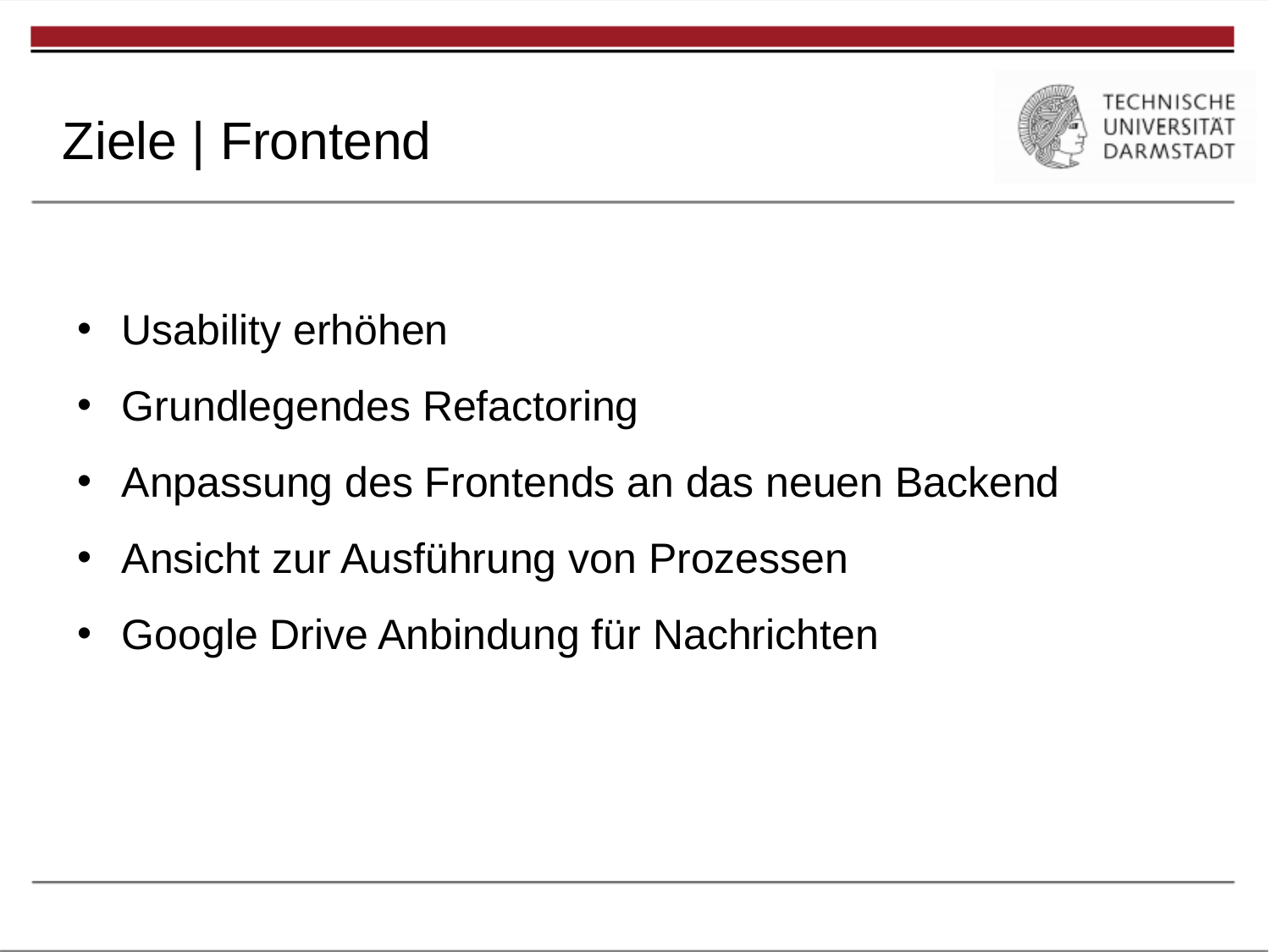

# Gliederung
Ziele | Frontend

Usability erhöhen
Grundlegendes Refactoring
Anpassung des Frontends an das neuen Backend
Ansicht zur Ausführung von Prozessen
Google Drive Anbindung für Nachrichten